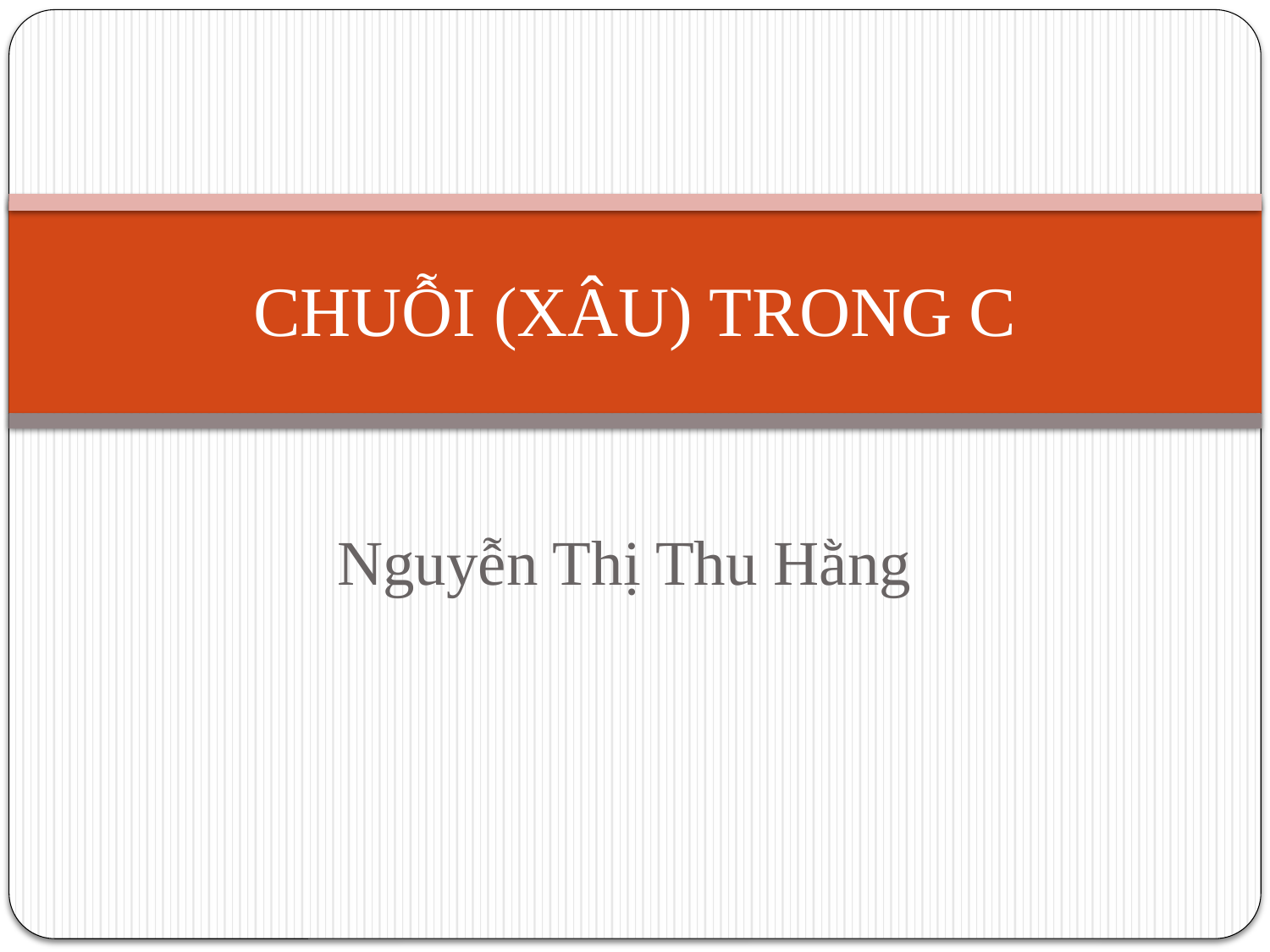

# CHUỖI (XÂU) TRONG C
Nguyễn Thị Thu Hằng